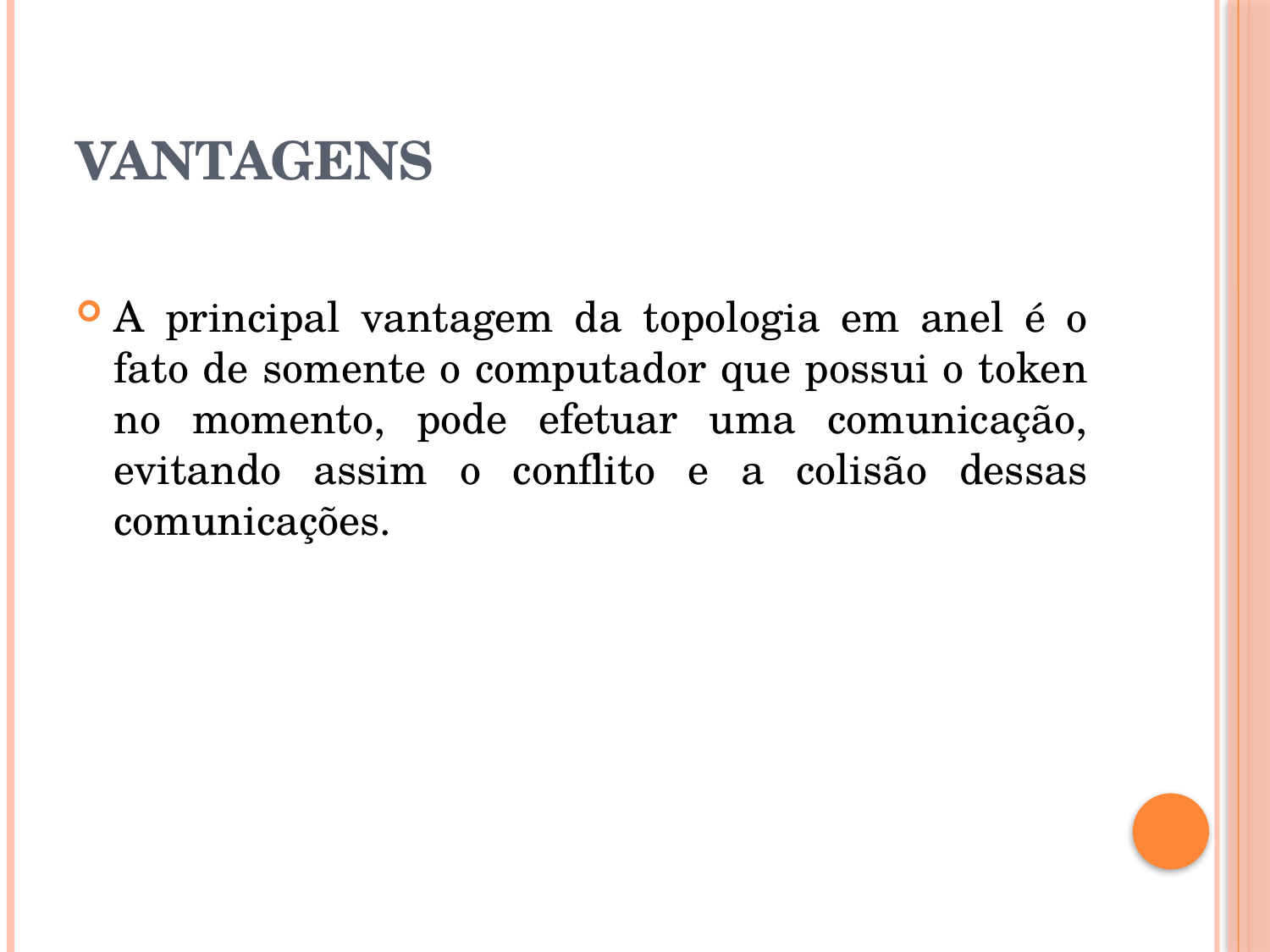

# Vantagens

A principal vantagem da topologia em anel é o fato de somente o computador que possui o token no momento, pode efetuar uma comunicação, evitando assim o conflito e a colisão dessas comunicações.